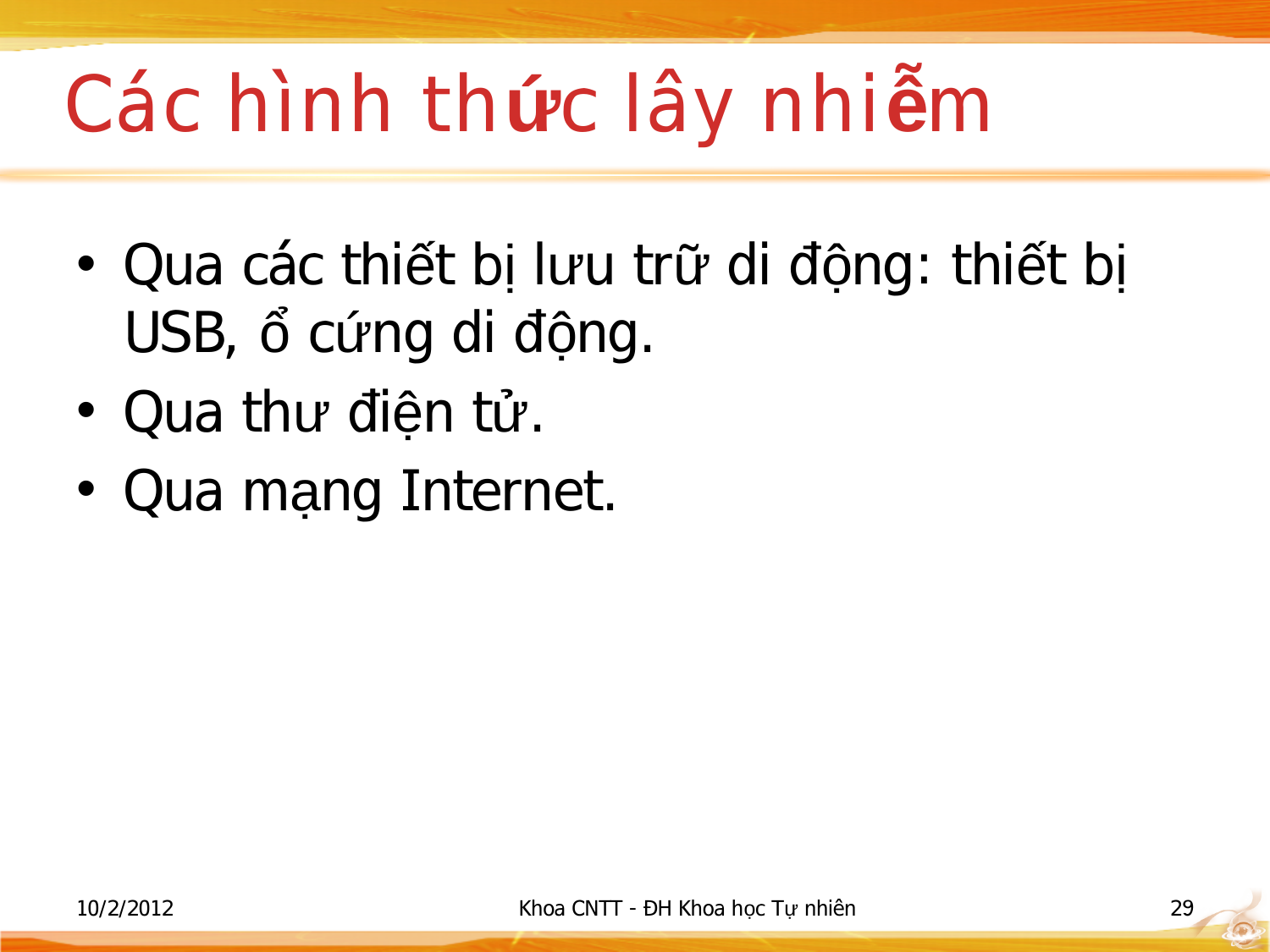

# Các hình thức lây nhiễm
Qua các thiết bị lưu trữ di động: thiết bị USB, ổ cứng di động.
Qua thư điện tử.
Qua mạng Internet.
10/2/2012
Khoa CNTT - ĐH Khoa học Tự nhiên
29